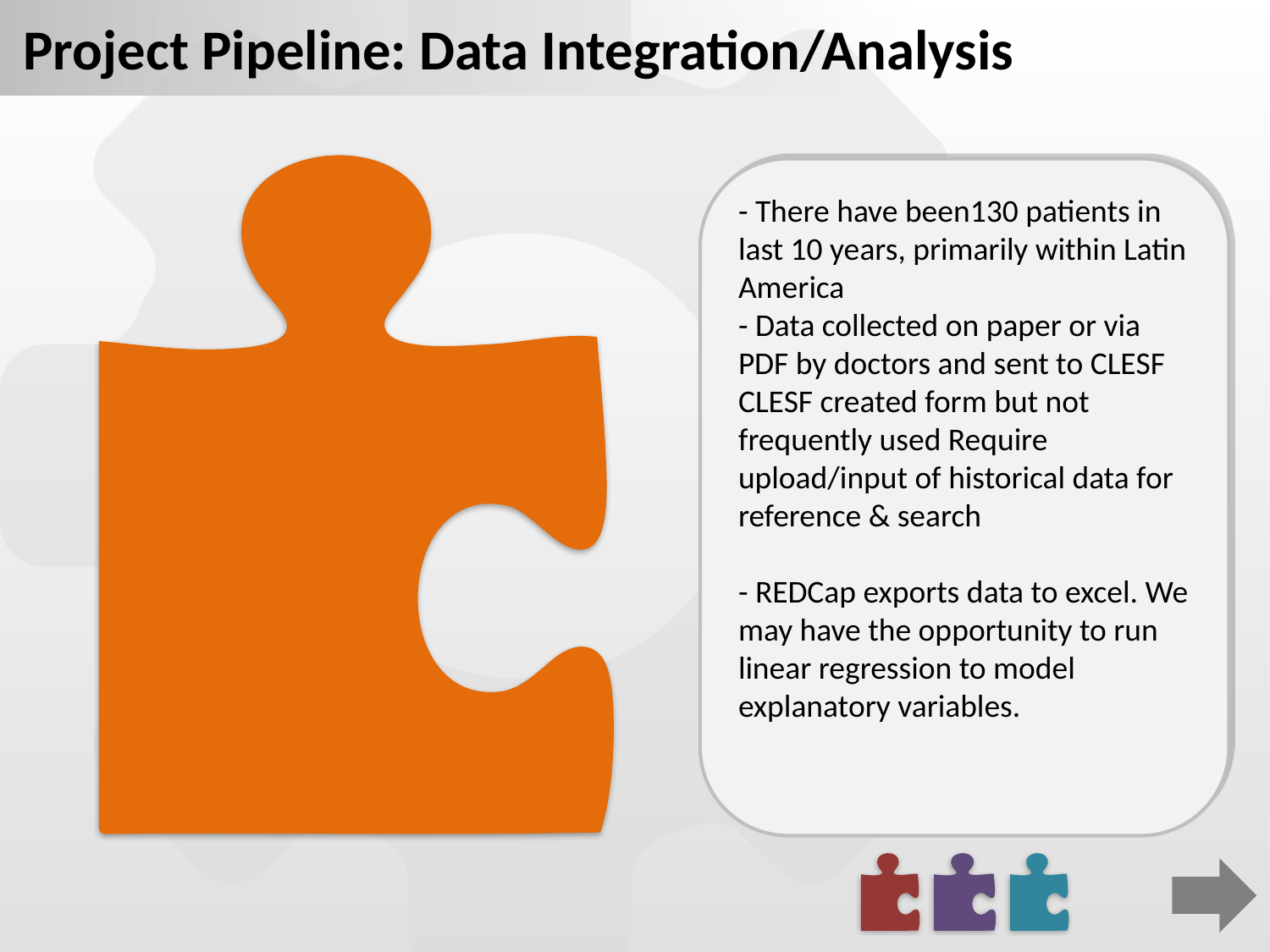

Project Pipeline: Data Integration/Analysis
# Product Piece 4 – Do not delete this text box  - used for hyperlinks

- There have been130 patients in last 10 years, primarily within Latin America
- Data collected on paper or via PDF by doctors and sent to CLESF
CLESF created form but not frequently used Require upload/input of historical data for reference & search

- REDCap exports data to excel. We may have the opportunity to run linear regression to model explanatory variables.